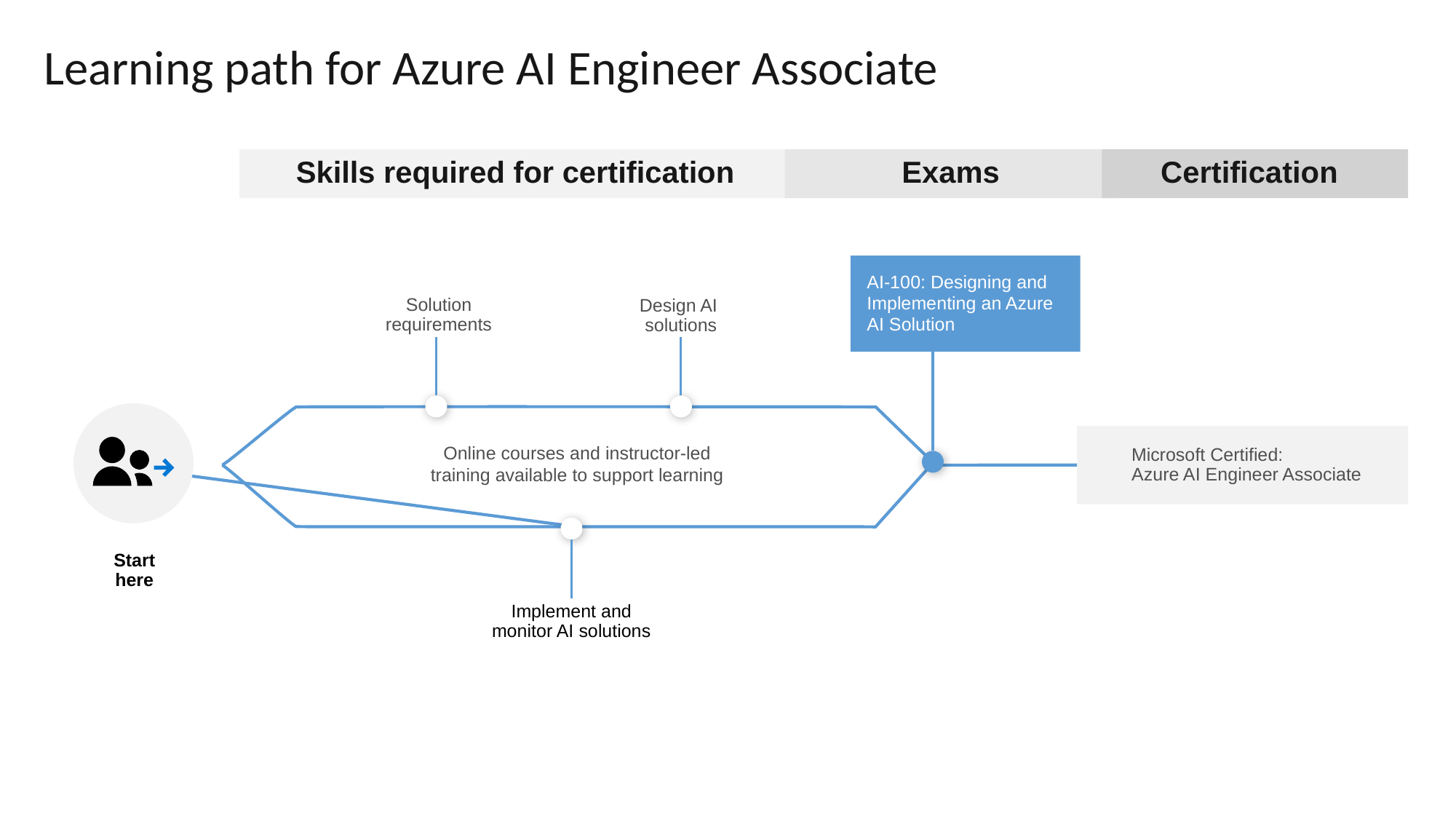

# Learning path for Azure AI Engineer Associate

Skills required for certification
Exams
Certification
AI-100: Designing and Implementing an Azure AI Solution

 Solution
 requirements

Design AI
solutions

Microsoft Certified:
Azure AI Engineer Associate
Online courses and instructor-led training available to support learning

Implement and monitor AI solutions
Start here